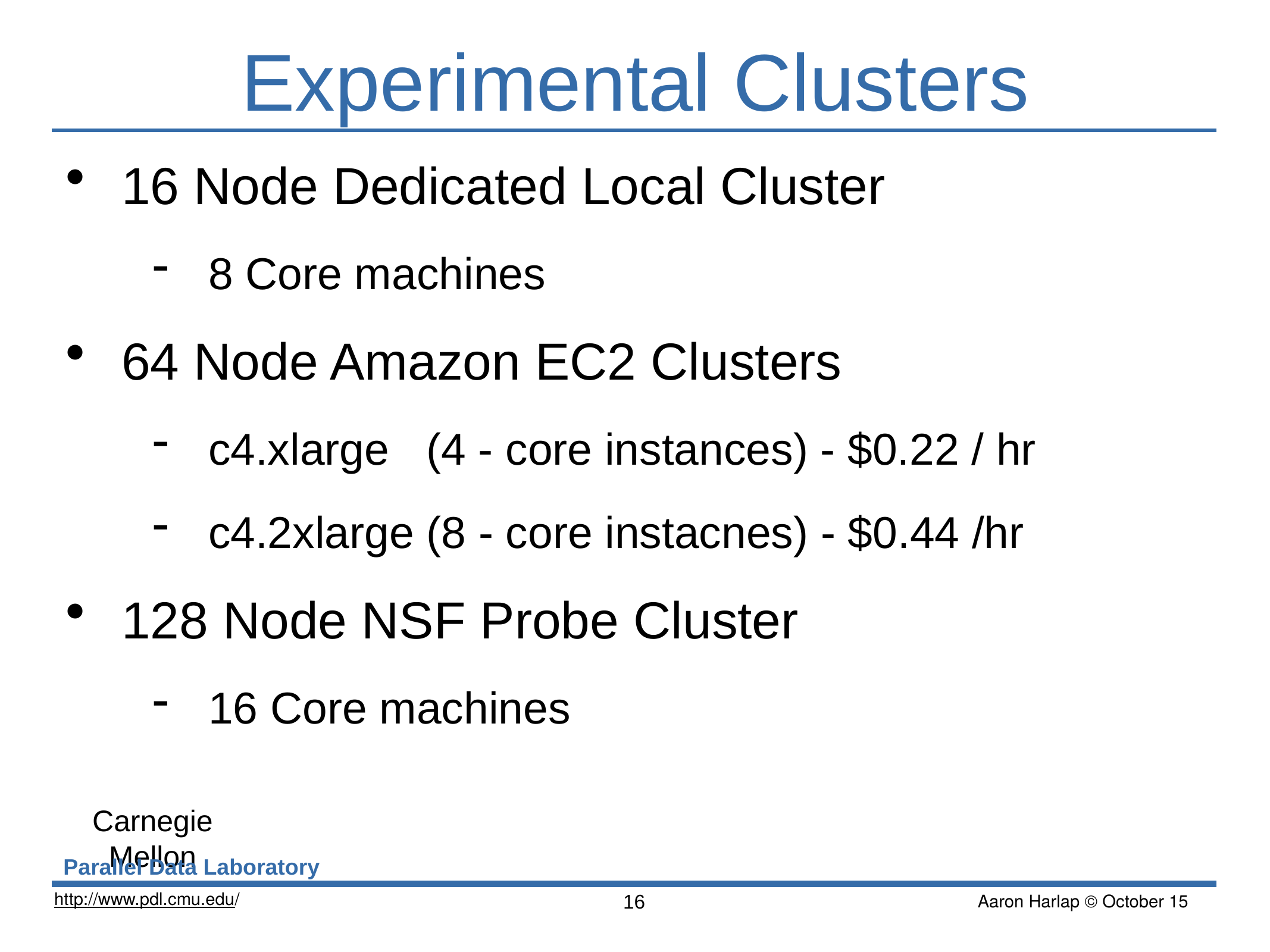

# Experimental Clusters
16 Node Dedicated Local Cluster
8 Core machines
64 Node Amazon EC2 Clusters
c4.xlarge   (4 - core instances) - $0.22 / hr
c4.2xlarge (8 - core instacnes) - $0.44 /hr
128 Node NSF Probe Cluster
16 Core machines
16